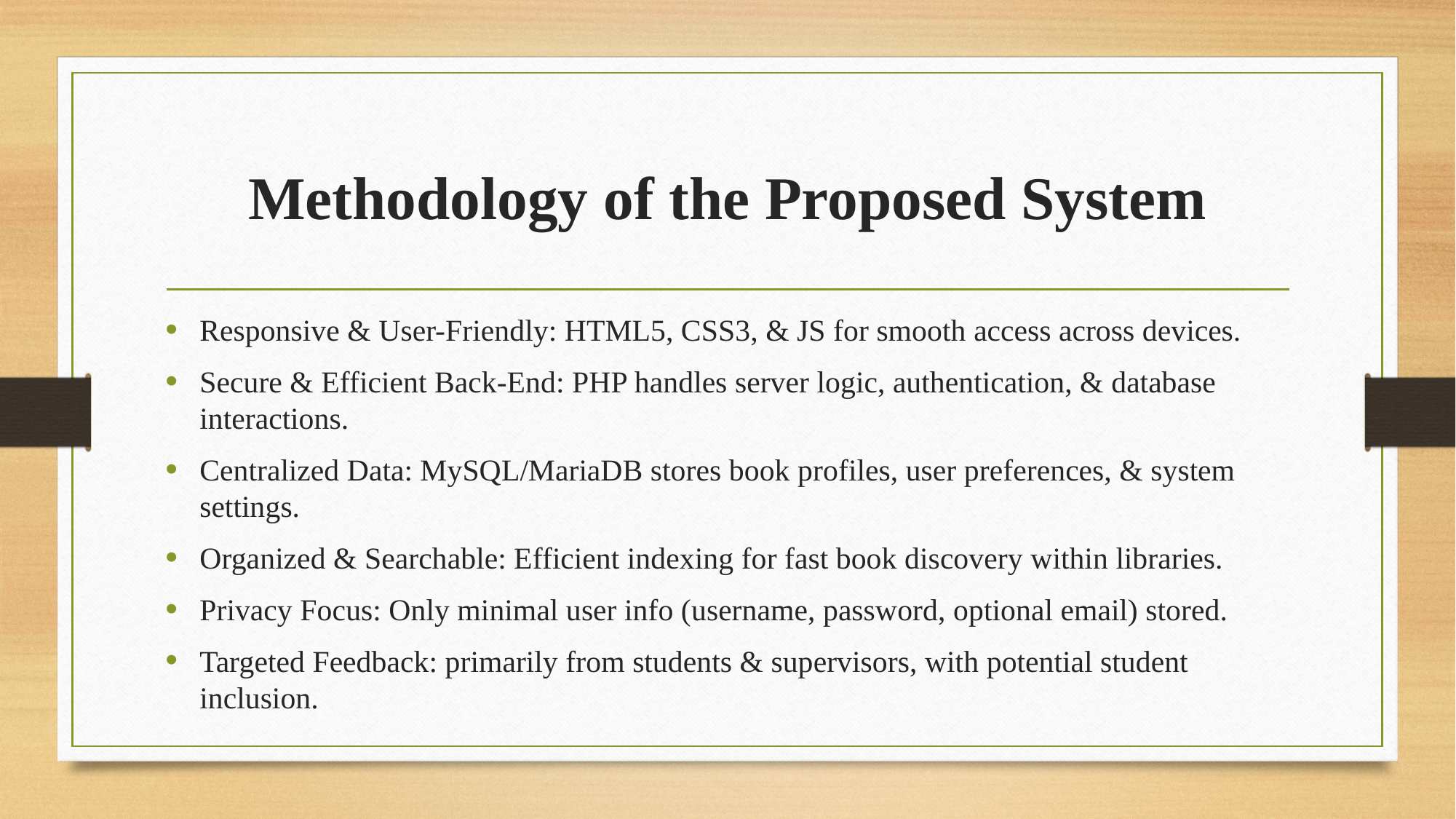

# Methodology of the Proposed System
Responsive & User-Friendly: HTML5, CSS3, & JS for smooth access across devices.
Secure & Efficient Back-End: PHP handles server logic, authentication, & database interactions.
Centralized Data: MySQL/MariaDB stores book profiles, user preferences, & system settings.
Organized & Searchable: Efficient indexing for fast book discovery within libraries.
Privacy Focus: Only minimal user info (username, password, optional email) stored.
Targeted Feedback: primarily from students & supervisors, with potential student inclusion.